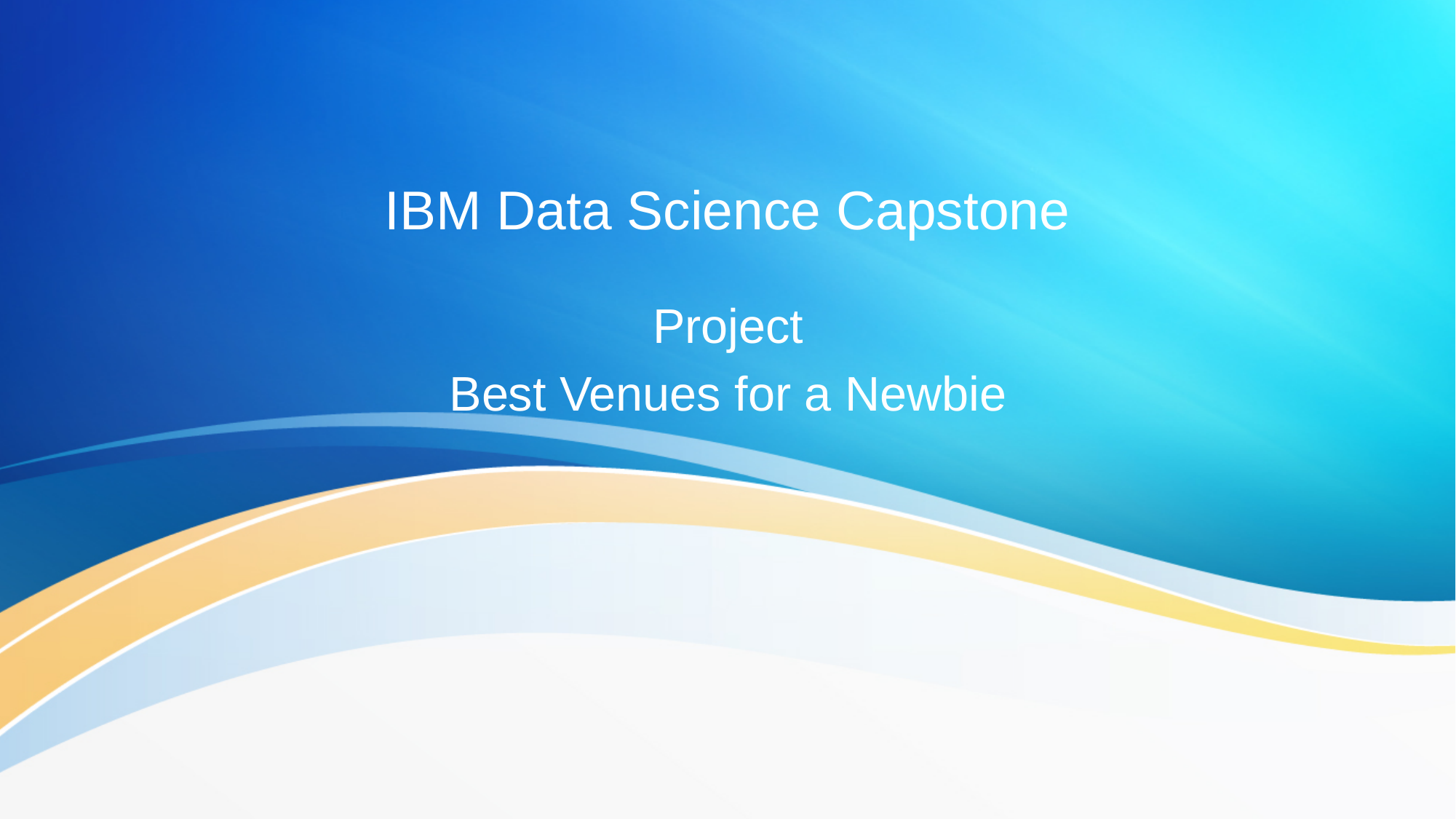

# IBM Data Science Capstone
Project
Best Venues for a Newbie